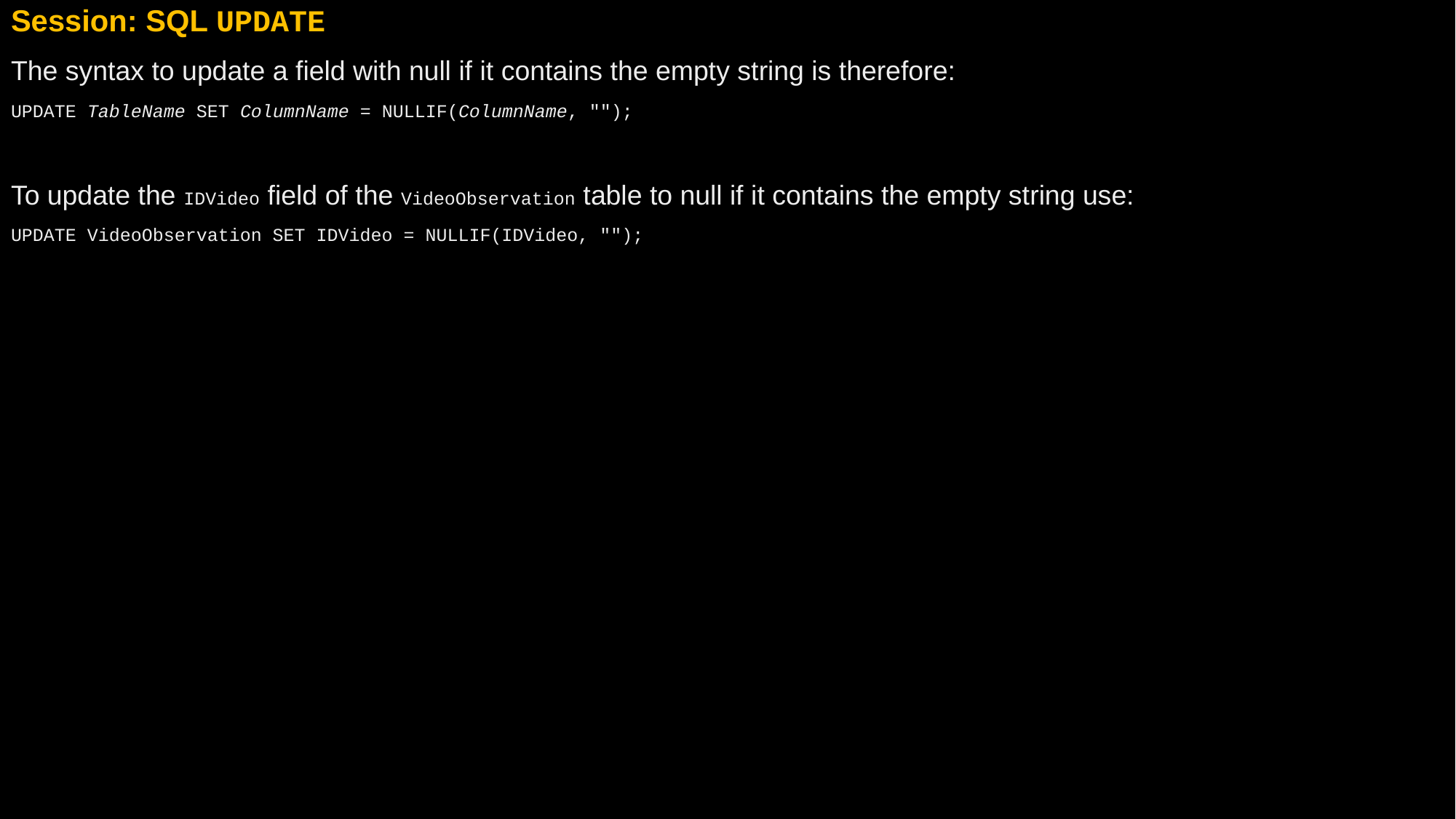

# Session: SQL UPDATE
The syntax to update a field with null if it contains the empty string is therefore:
UPDATE TableName SET ColumnName = NULLIF(ColumnName, "");

To update the IDVideo field of the VideoObservation table to null if it contains the empty string use:
UPDATE VideoObservation SET IDVideo = NULLIF(IDVideo, "");